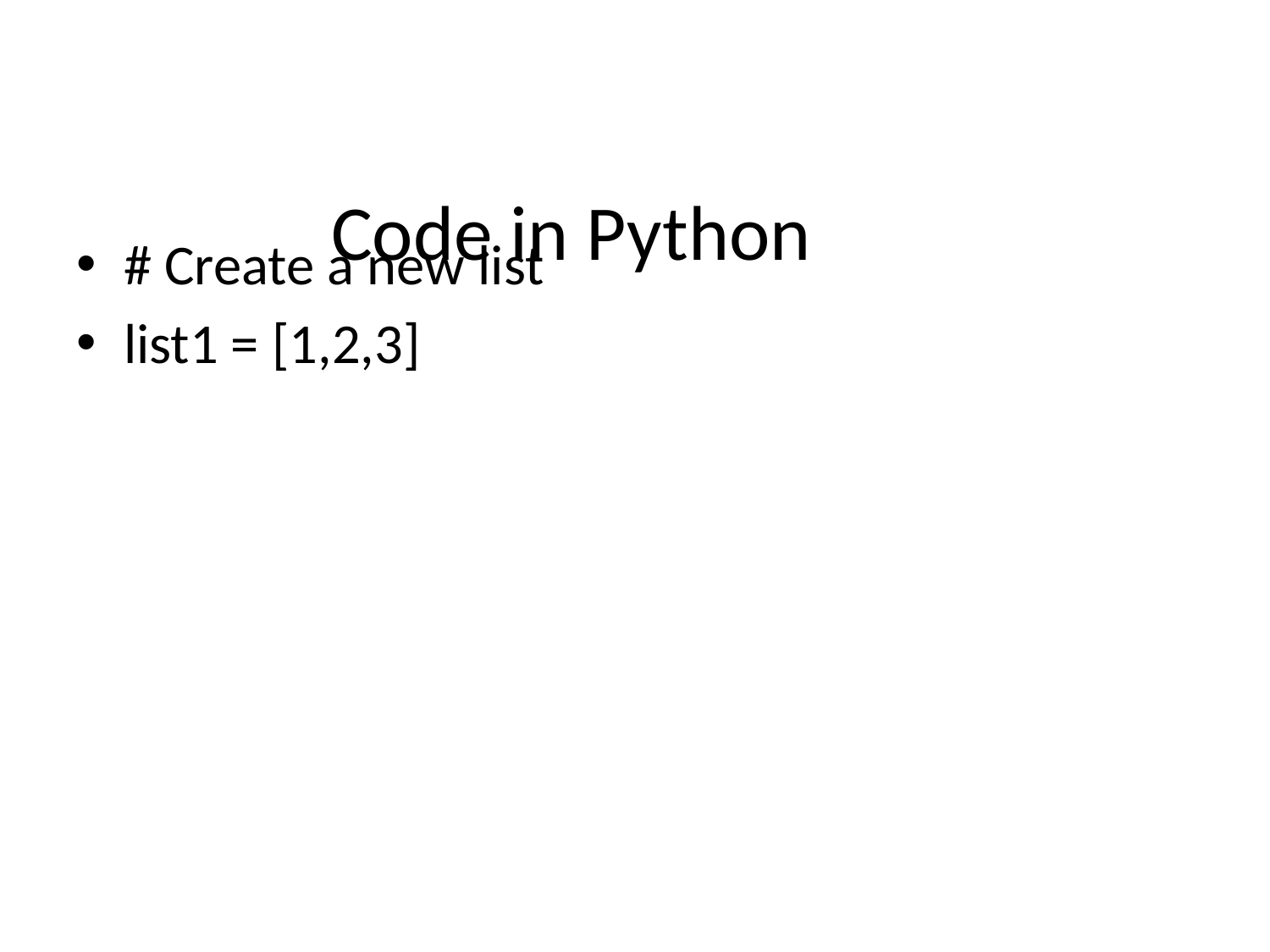

# Code in Python
# Create a new list
list1 = [1,2,3]